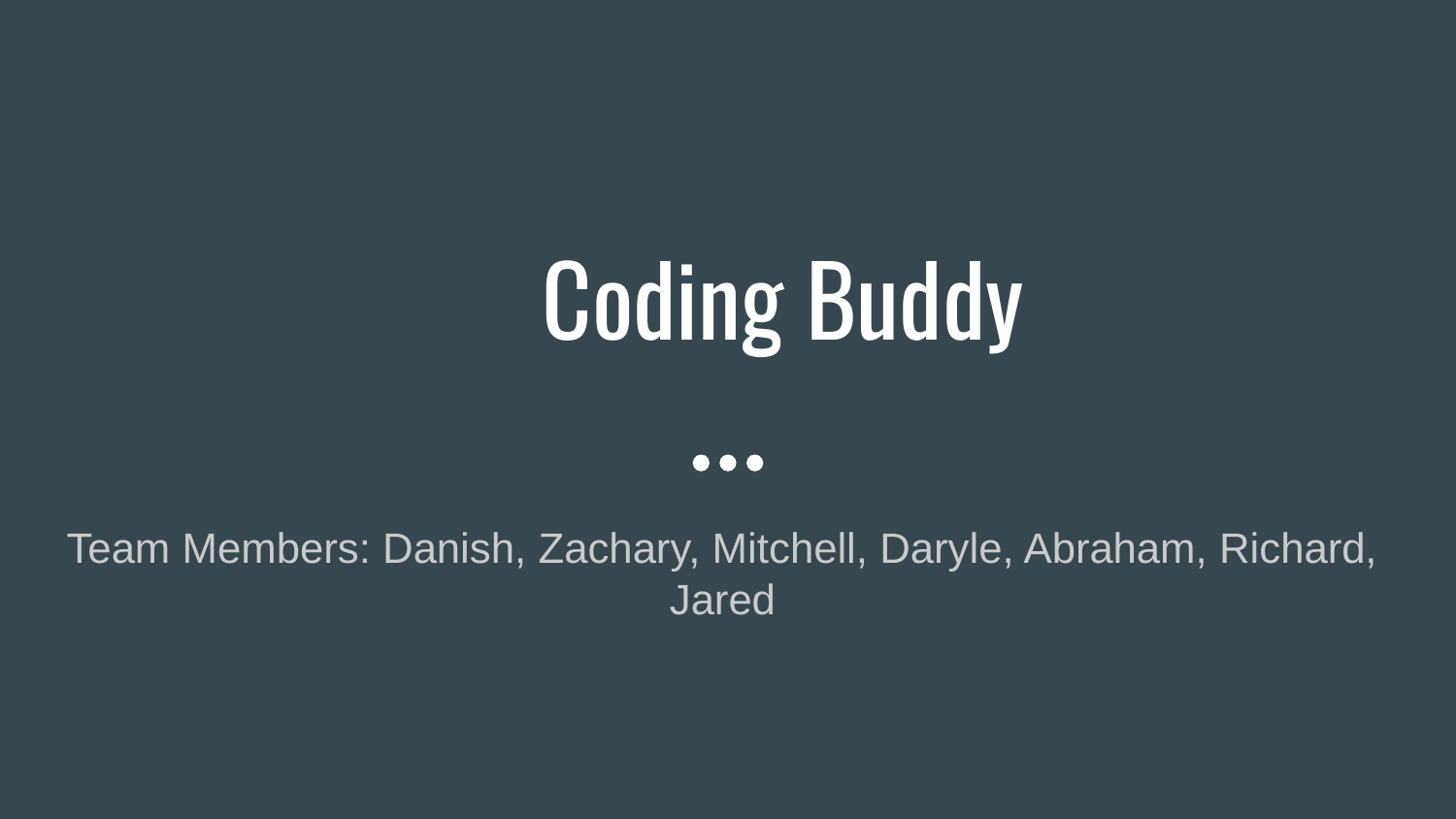

# Coding Buddy
Team Members: Danish, Zachary, Mitchell, Daryle, Abraham, Richard, Jared